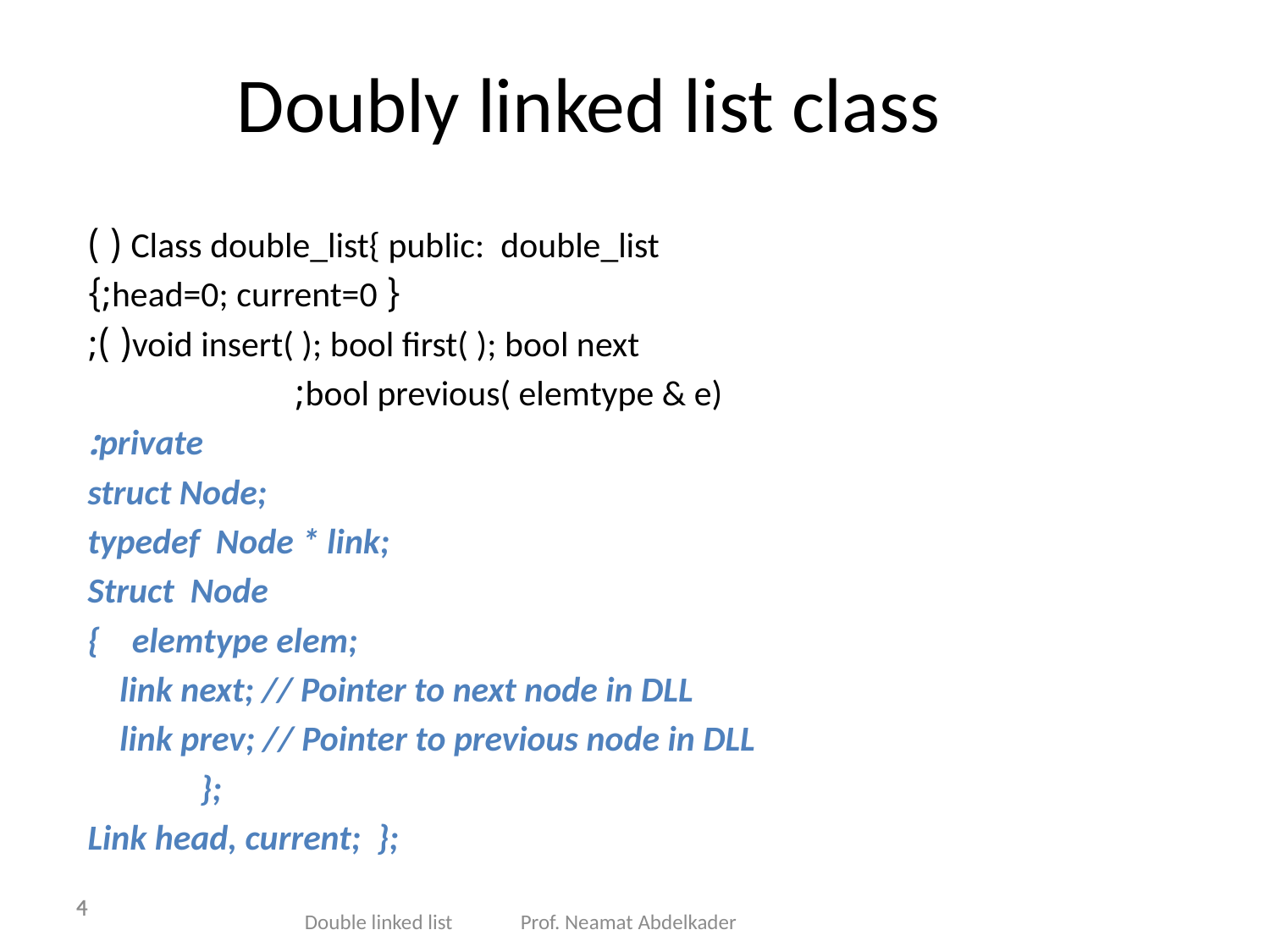

# Doubly linked list class
 Class double_list{ public:  double_list ( )
   { head=0; current=0;}
	  void insert( ); bool first( ); bool next( );
bool previous( elemtype & e);
					private:
struct Node;
typedef  Node * link;
Struct  Node
{    elemtype elem;
    link next; // Pointer to next node in DLL
    link prev; // Pointer to previous node in DLL
              };
Link head, current;  };

4
Double linked list              Prof. Neamat Abdelkader